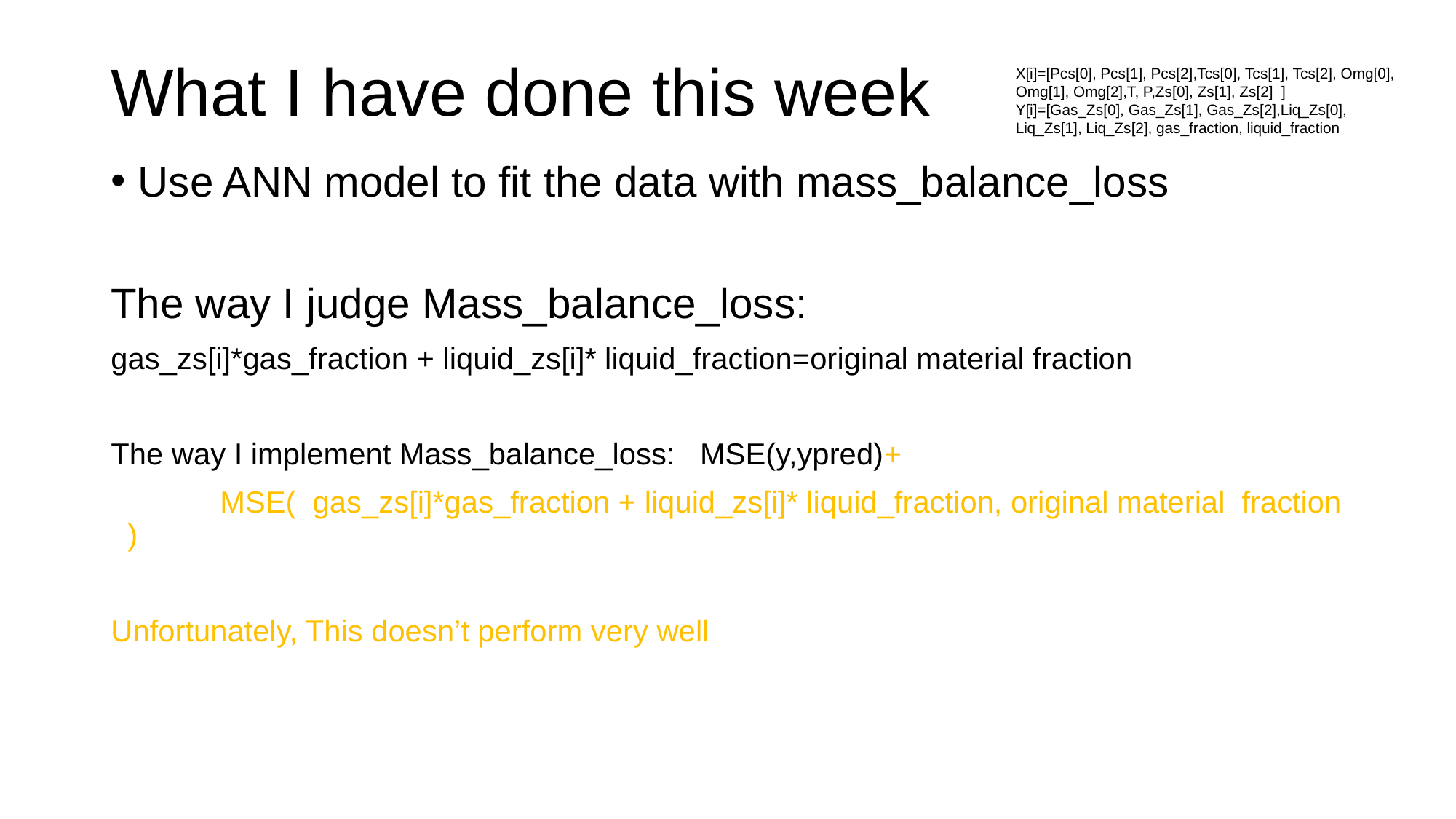

# What I have done this week
X[i]=[Pcs[0], Pcs[1], Pcs[2],Tcs[0], Tcs[1], Tcs[2], Omg[0], Omg[1], Omg[2],T, P,Zs[0], Zs[1], Zs[2]  ]
Y[i]=[Gas_Zs[0], Gas_Zs[1], Gas_Zs[2],Liq_Zs[0], Liq_Zs[1], Liq_Zs[2], gas_fraction, liquid_fraction
Use ANN model to fit the data with mass_balance_loss

The way I judge Mass_balance_loss:
gas_zs[i]*gas_fraction + liquid_zs[i]* liquid_fraction=original material fraction

The way I implement Mass_balance_loss:   MSE(y,ypred)+
	MSE(  gas_zs[i]*gas_fraction + liquid_zs[i]* liquid_fraction, original material  fraction   )

Unfortunately, This doesn’t perform very well